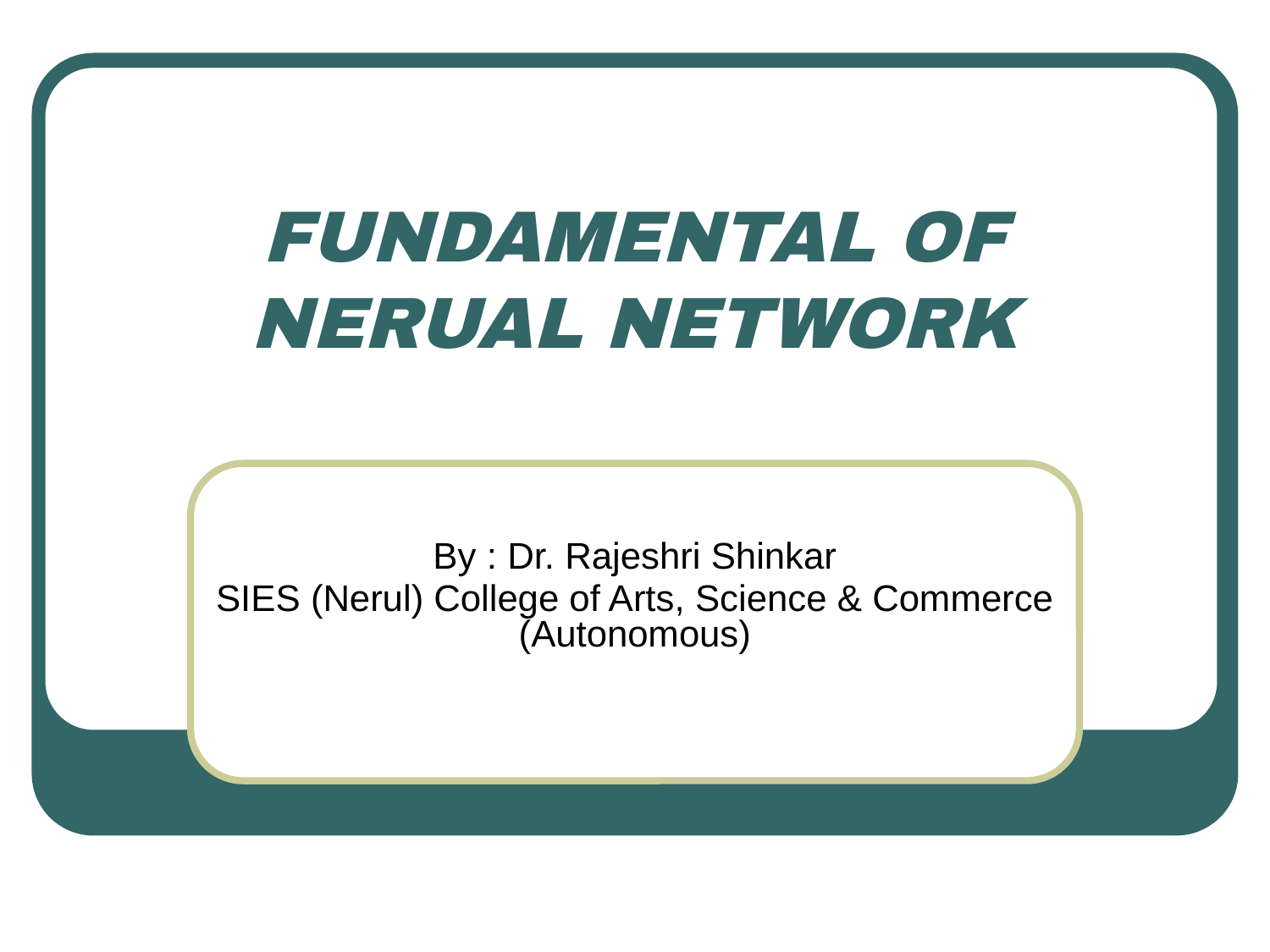

# FUNDAMENTAL OF NERUAL NETWORK
By : Dr. Rajeshri Shinkar
SIES (Nerul) College of Arts, Science & Commerce (Autonomous)